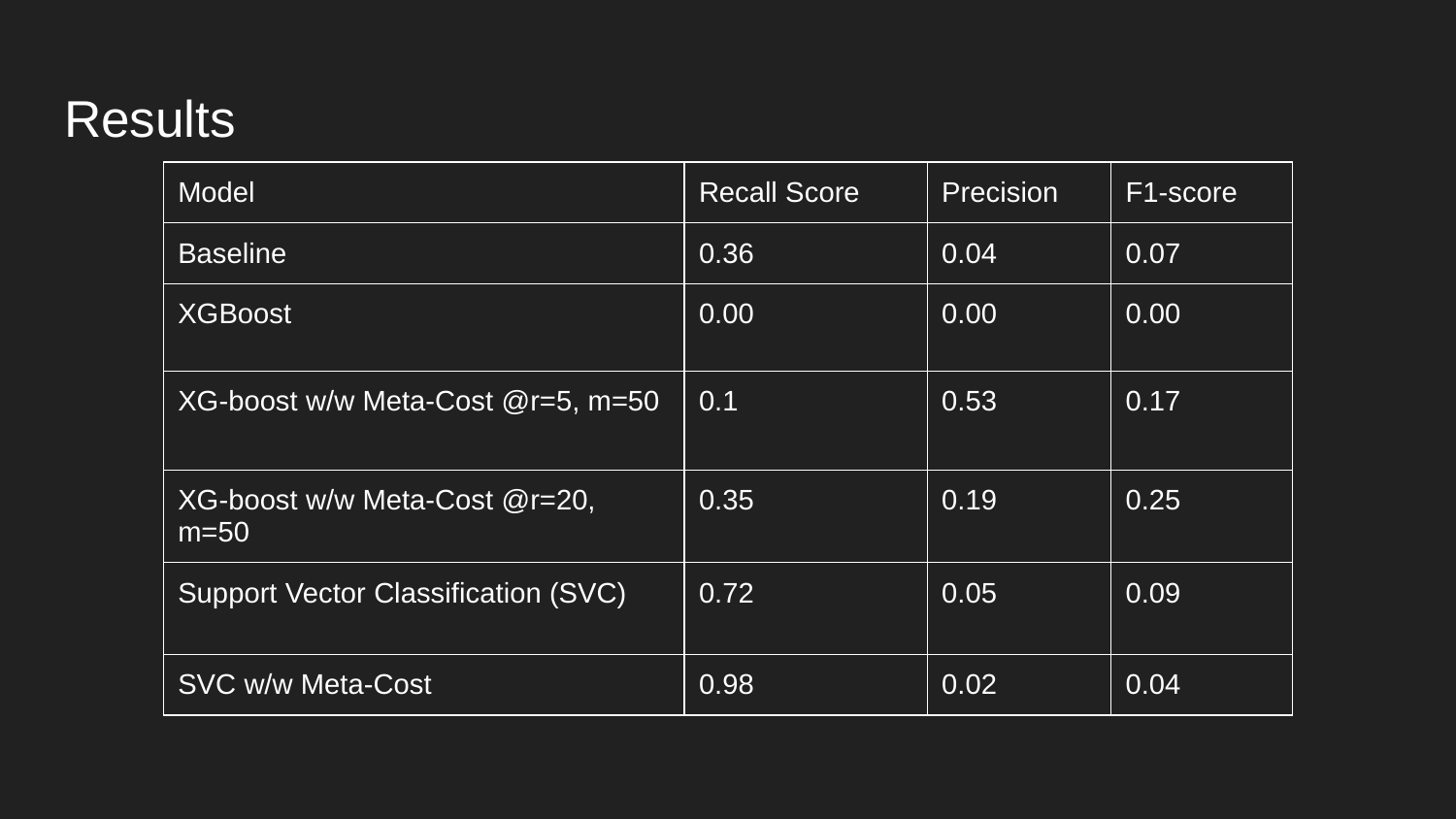

# Results
| Model | Recall Score | Precision | F1-score |
| --- | --- | --- | --- |
| Baseline | 0.36 | 0.04 | 0.07 |
| XGBoost | 0.00 | 0.00 | 0.00 |
| XG-boost w/w Meta-Cost @r=5, m=50 | 0.1 | 0.53 | 0.17 |
| XG-boost w/w Meta-Cost @r=20, m=50 | 0.35 | 0.19 | 0.25 |
| Support Vector Classification (SVC) | 0.72 | 0.05 | 0.09 |
| SVC w/w Meta-Cost | 0.98 | 0.02 | 0.04 |